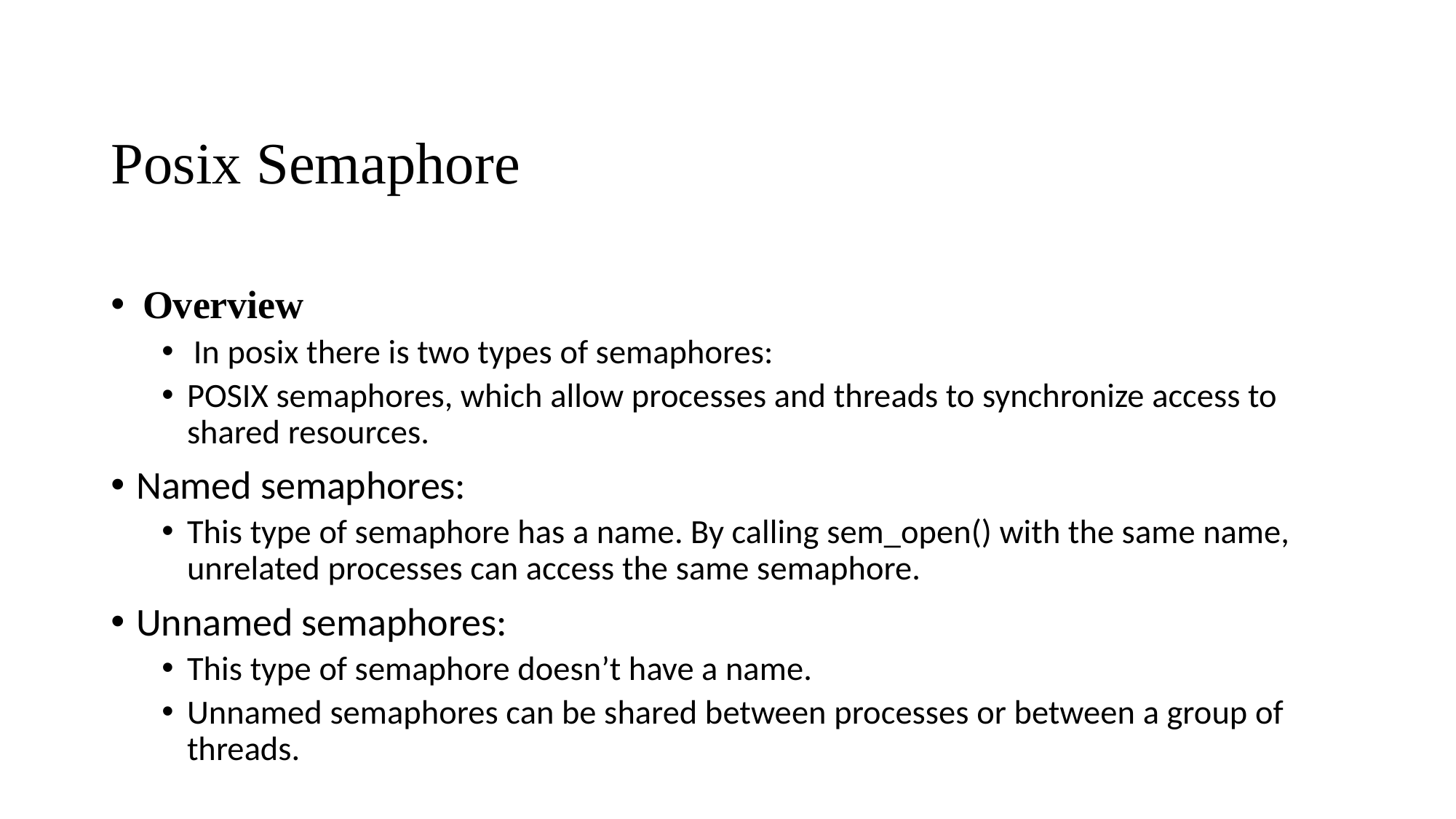

# Posix Semaphore

Overview
In posix there is two types of semaphores:
POSIX semaphores, which allow processes and threads to synchronize access to shared resources.
Named semaphores:
This type of semaphore has a name. By calling sem_open() with the same name, unrelated processes can access the same semaphore.
Unnamed semaphores:
This type of semaphore doesn’t have a name.
Unnamed semaphores can be shared between processes or between a group of threads.